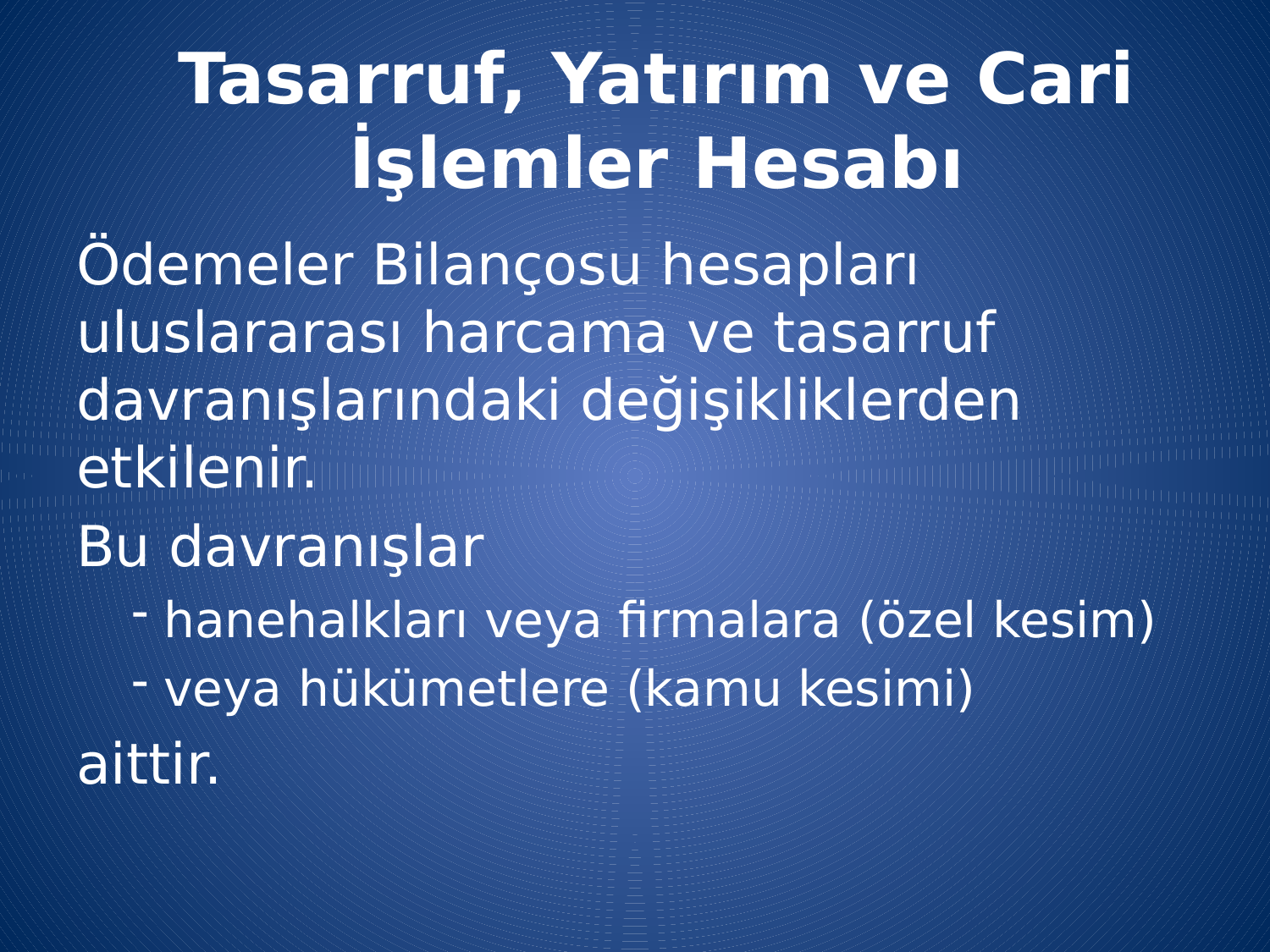

# Tasarruf, Yatırım ve Cari İşlemler Hesabı
Ödemeler Bilançosu hesapları uluslararası harcama ve tasarruf davranışlarındaki değişikliklerden etkilenir.
Bu davranışlar
 hanehalkları veya firmalara (özel kesim)
 veya hükümetlere (kamu kesimi)
aittir.